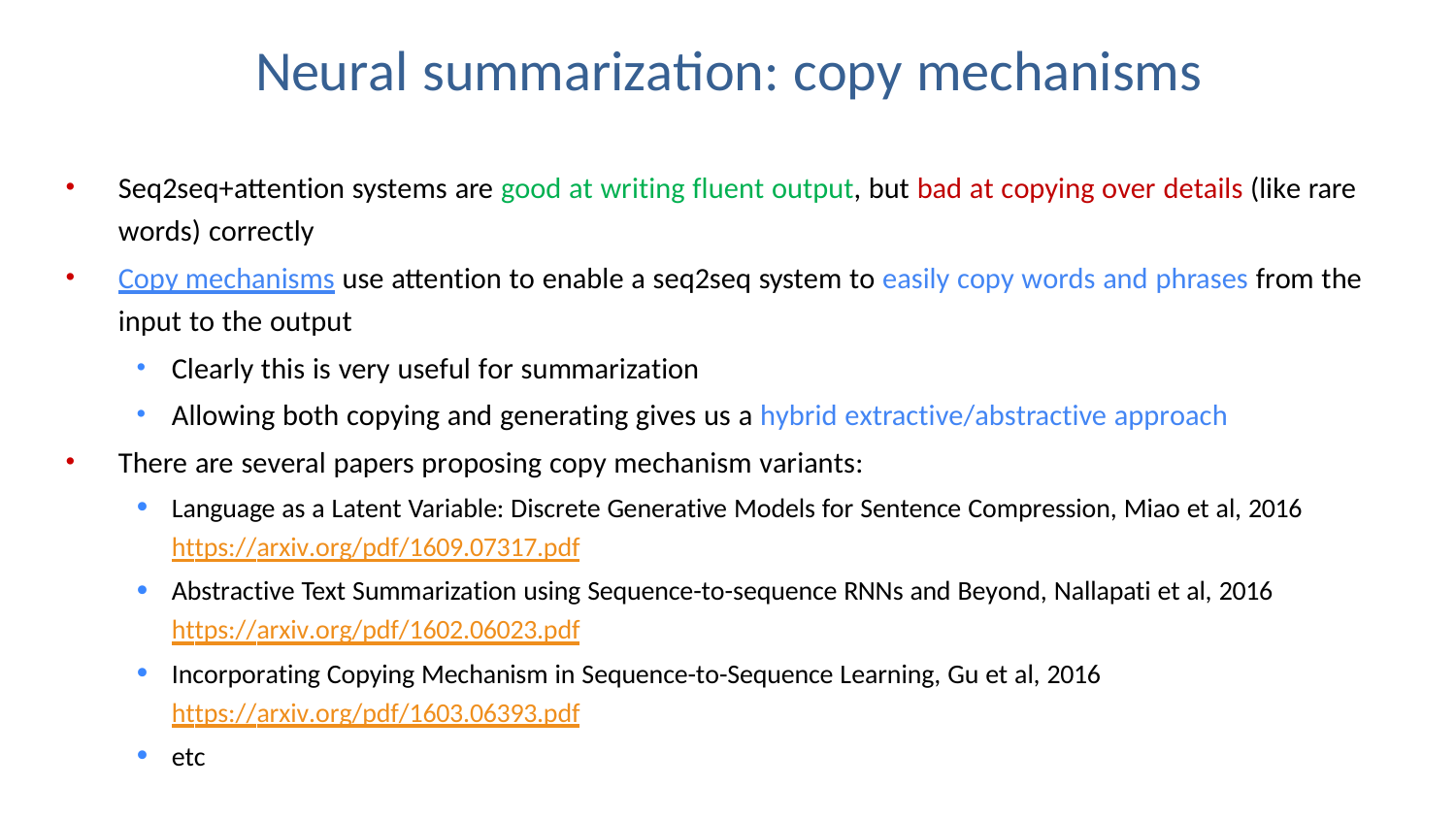

# Neural summarization: copy mechanisms
Seq2seq+attention systems are good at writing fluent output, but bad at copying over details (like rare words) correctly
Copy mechanisms use attention to enable a seq2seq system to easily copy words and phrases from the input to the output
Clearly this is very useful for summarization
Allowing both copying and generating gives us a hybrid extractive/abstractive approach
There are several papers proposing copy mechanism variants:
Language as a Latent Variable: Discrete Generative Models for Sentence Compression, Miao et al, 2016 https://arxiv.org/pdf/1609.07317.pdf
Abstractive Text Summarization using Sequence-to-sequence RNNs and Beyond, Nallapati et al, 2016 https://arxiv.org/pdf/1602.06023.pdf
Incorporating Copying Mechanism in Sequence-to-Sequence Learning, Gu et al, 2016 https://arxiv.org/pdf/1603.06393.pdf
etc